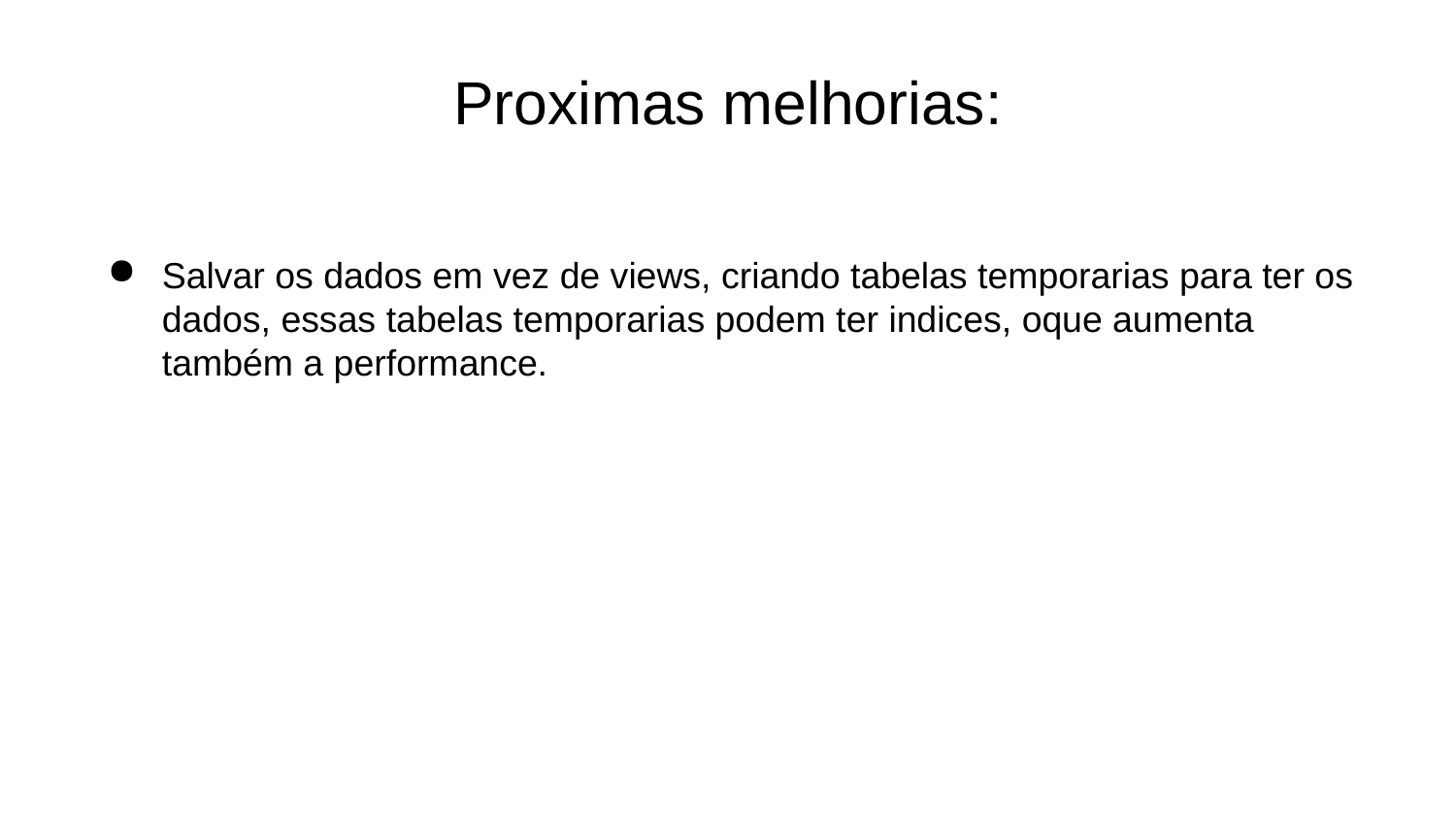

# Proximas melhorias:
Salvar os dados em vez de views, criando tabelas temporarias para ter os dados, essas tabelas temporarias podem ter indices, oque aumenta também a performance.